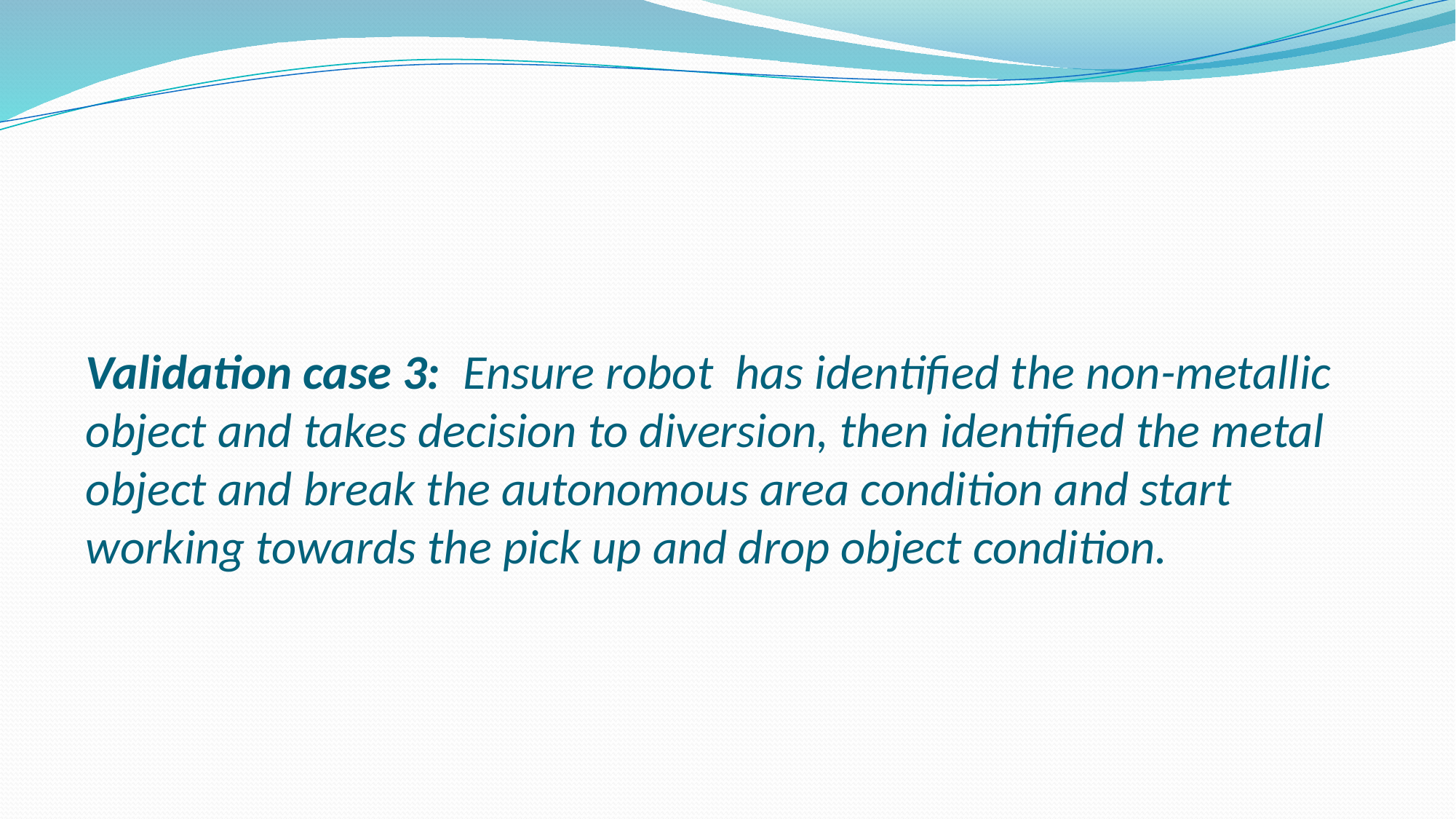

# Validation case 3:  Ensure robot  has identified the non-metallic object and takes decision to diversion, then identified the metal object and break the autonomous area condition and start working towards the pick up and drop object condition.